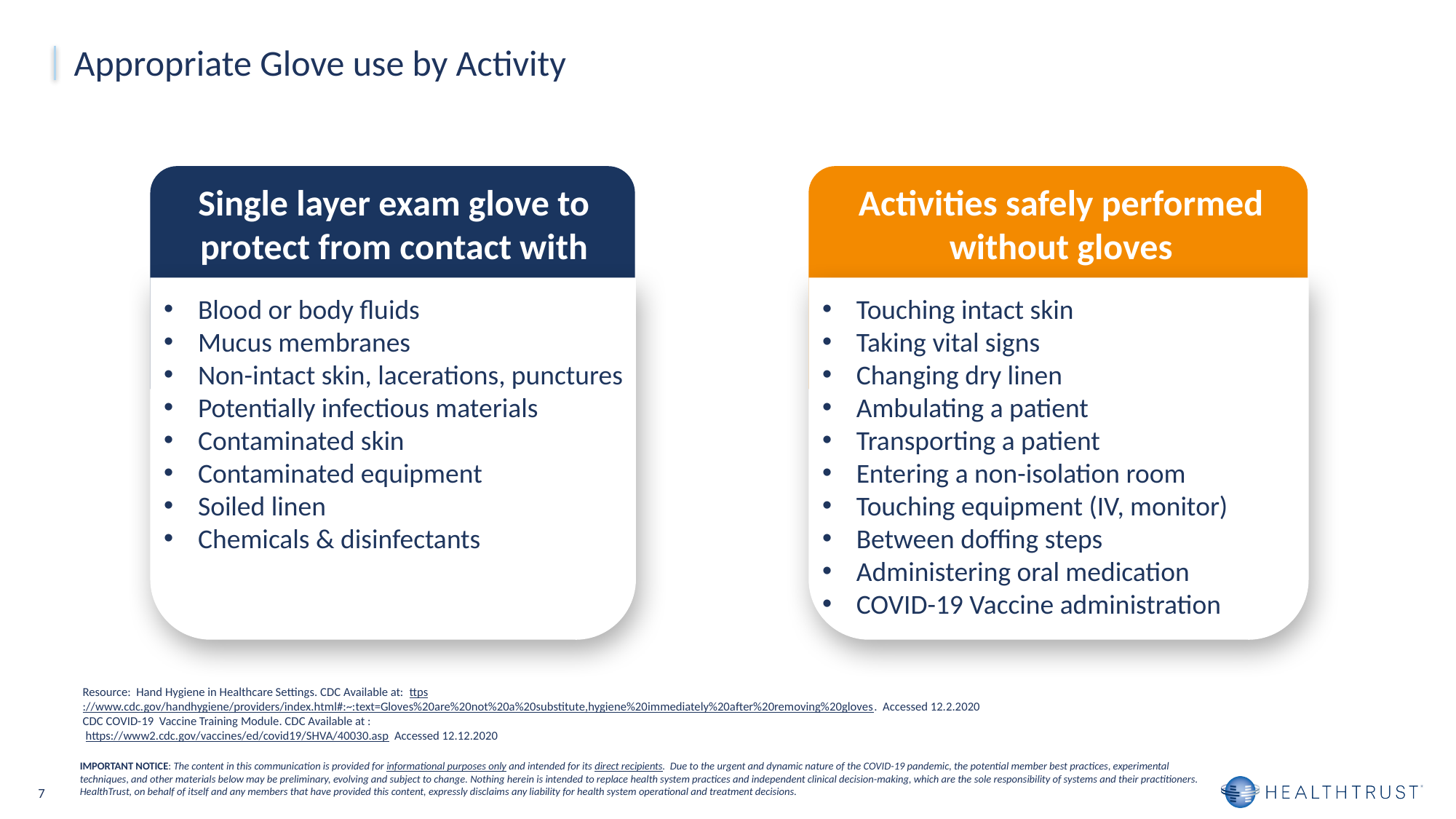

Appropriate Glove use by Activity

Single layer exam glove to protect from contact with

Activities safely performed without gloves

Blood or body fluids
Mucus membranes
Non-intact skin, lacerations, punctures
Potentially infectious materials
Contaminated skin
Contaminated equipment
Soiled linen
Chemicals & disinfectants

Touching intact skin
Taking vital signs
Changing dry linen
Ambulating a patient
Transporting a patient
Entering a non-isolation room
Touching equipment (IV, monitor)
Between doffing steps
Administering oral medication
COVID-19 Vaccine administration
Resource:  Hand Hygiene in Healthcare Settings. CDC Available at:  ttps://www.cdc.gov/handhygiene/providers/index.html#:~:text=Gloves%20are%20not%20a%20substitute,hygiene%20immediately%20after%20removing%20gloves.  Accessed 12.2.2020
CDC COVID-19  Vaccine Training Module. CDC Available at :
 https://www2.cdc.gov/vaccines/ed/covid19/SHVA/40030.asp  Accessed 12.12.2020

IMPORTANT NOTICE: The content in this communication is provided for informational purposes only and intended for its direct recipients.  Due to the urgent and dynamic nature of the COVID-19 pandemic, the potential member best practices, experimental techniques, and other materials below may be preliminary, evolving and subject to change. Nothing herein is intended to replace health system practices and independent clinical decision-making, which are the sole responsibility of systems and their practitioners. HealthTrust, on behalf of itself and any members that have provided this content, expressly disclaims any liability for health system operational and treatment decisions.